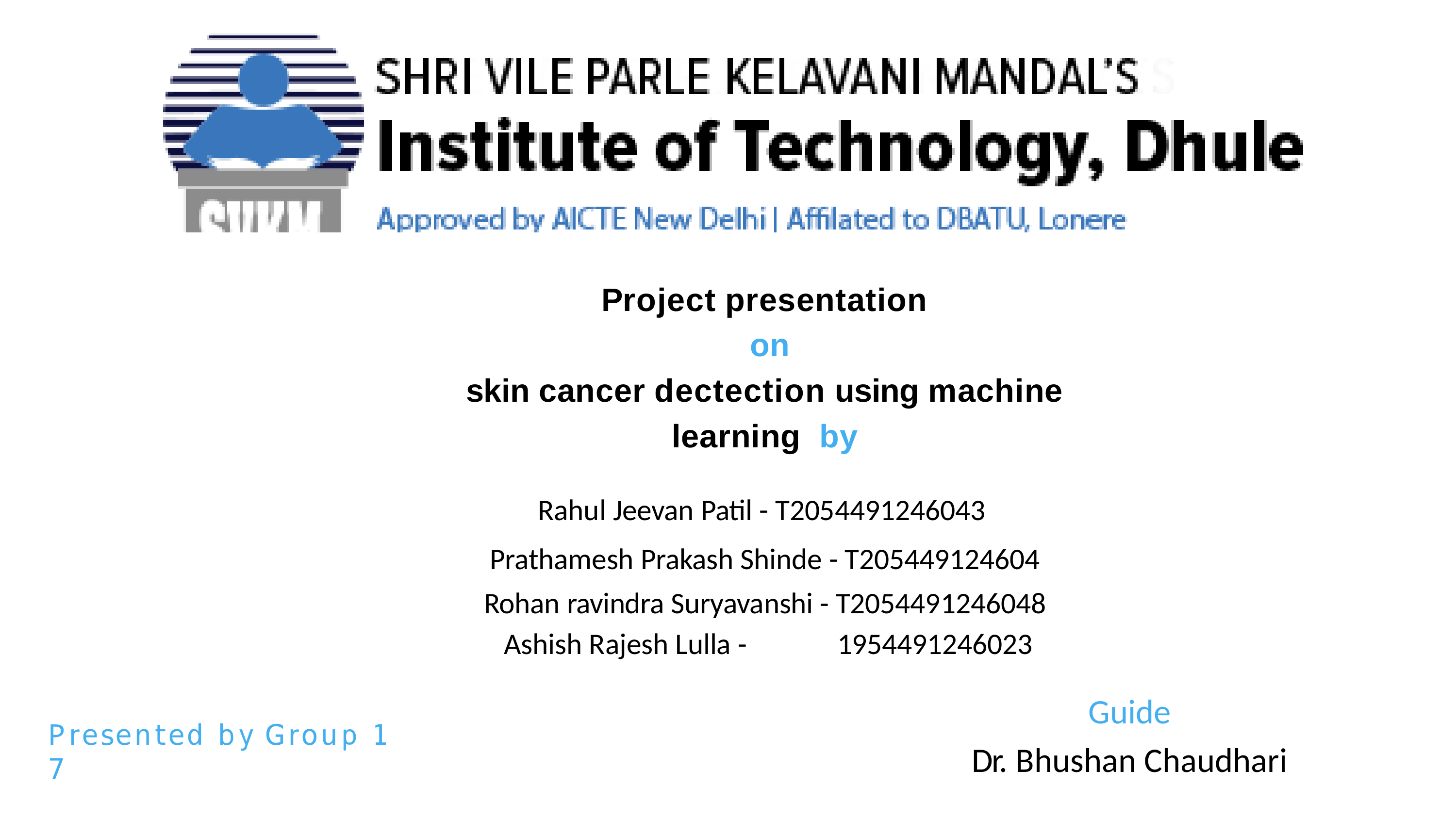

Project presentation  on
skin cancer dectection using machine learning  by
Rahul Jeevan Patil - T2054491246043  Prathamesh Prakash Shinde - T205449124604
Rohan ravindra Suryavanshi - T2054491246048  Ashish Rajesh Lulla -	1954491246023
Guide
Dr. Bhushan Chaudhari
Presented by Group 1 7